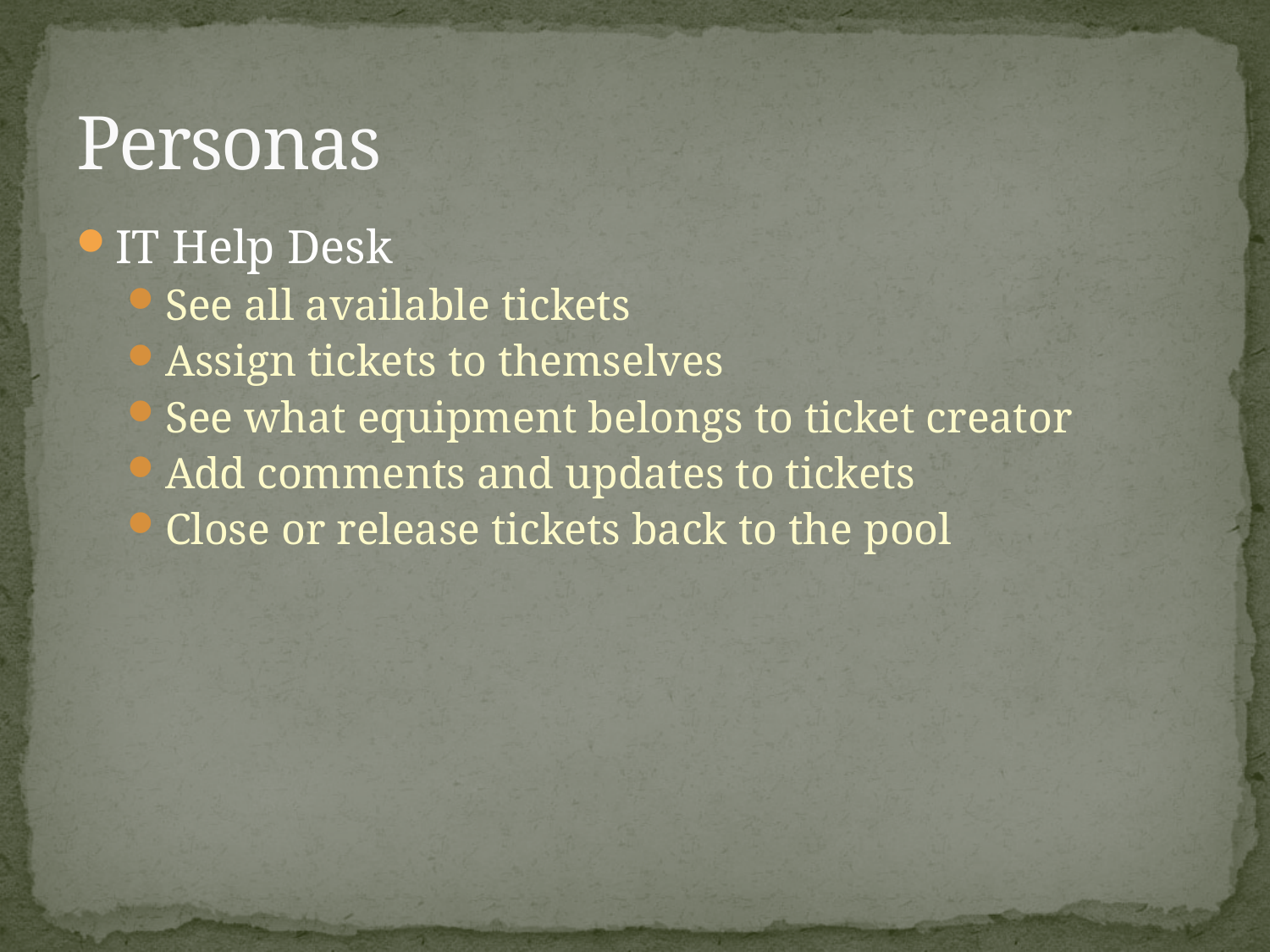

# Personas
IT Help Desk
See all available tickets
Assign tickets to themselves
See what equipment belongs to ticket creator
Add comments and updates to tickets
Close or release tickets back to the pool